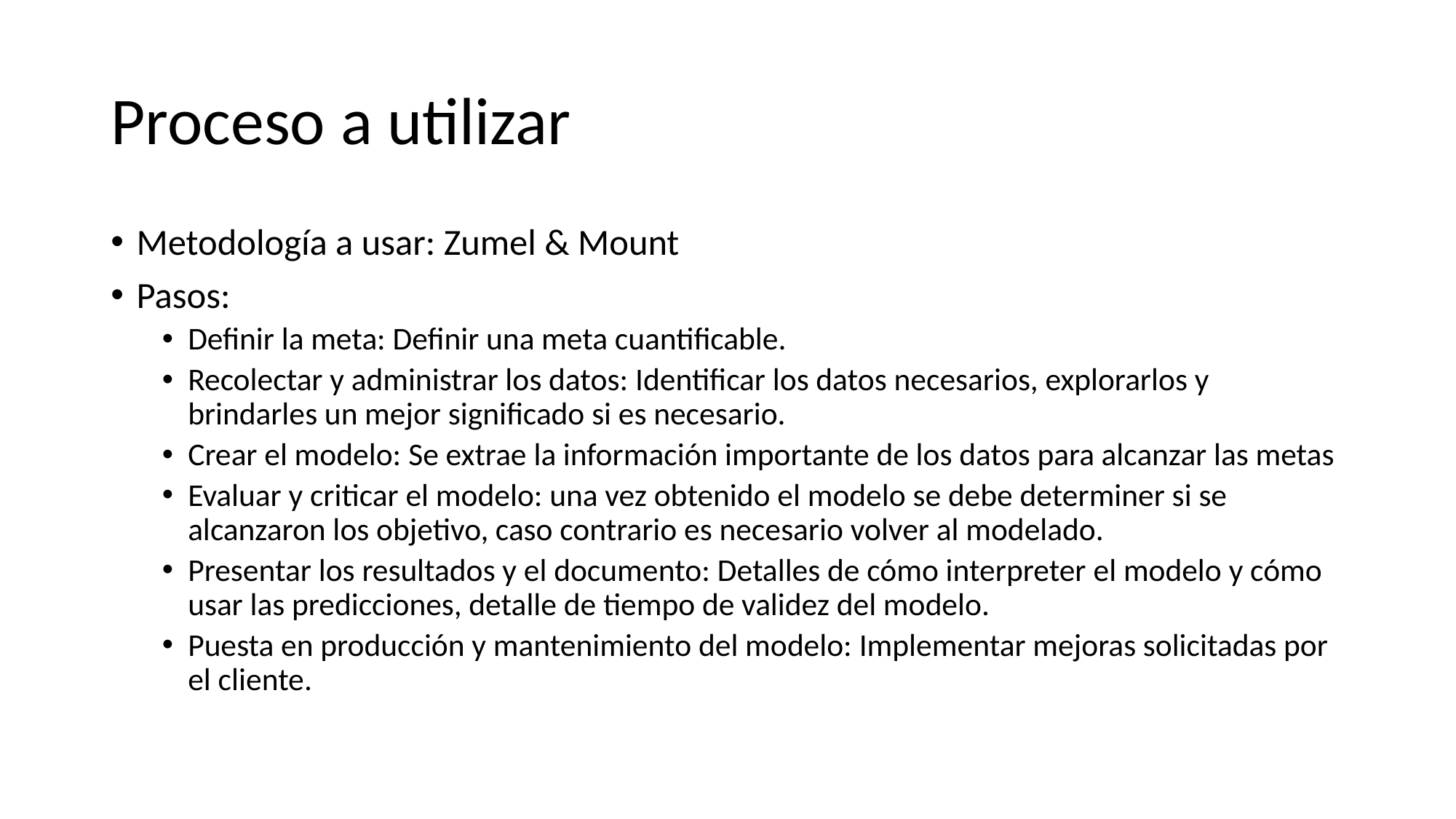

# Proceso a utilizar
Metodología a usar: Zumel & Mount
Pasos:
Definir la meta: Definir una meta cuantificable.
Recolectar y administrar los datos: Identificar los datos necesarios, explorarlos y brindarles un mejor significado si es necesario.
Crear el modelo: Se extrae la información importante de los datos para alcanzar las metas
Evaluar y criticar el modelo: una vez obtenido el modelo se debe determiner si se alcanzaron los objetivo, caso contrario es necesario volver al modelado.
Presentar los resultados y el documento: Detalles de cómo interpreter el modelo y cómo usar las predicciones, detalle de tiempo de validez del modelo.
Puesta en producción y mantenimiento del modelo: Implementar mejoras solicitadas por el cliente.